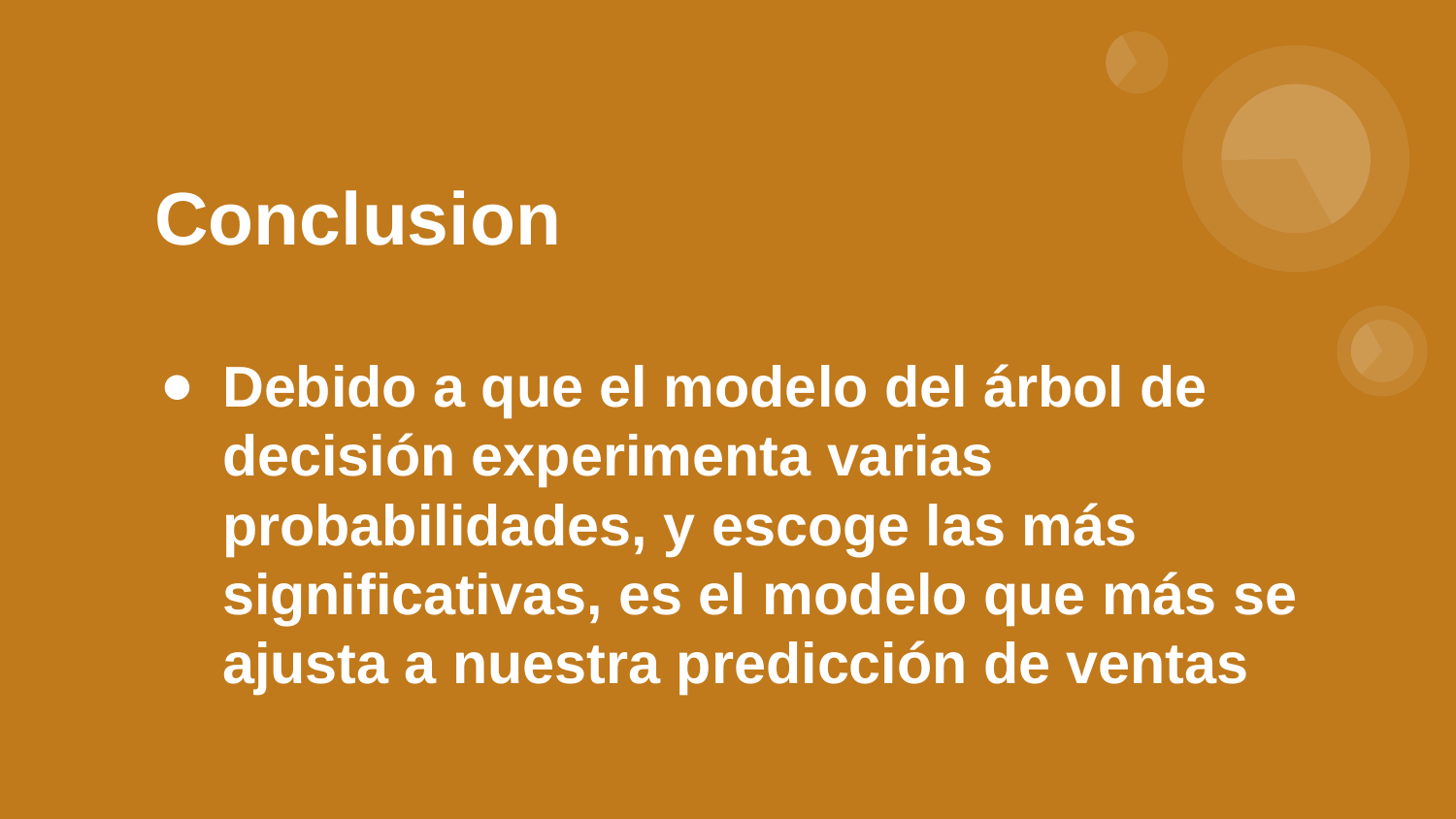

# Conclusion

Debido a que el modelo del árbol de decisión experimenta varias probabilidades, y escoge las más significativas, es el modelo que más se ajusta a nuestra predicción de ventas